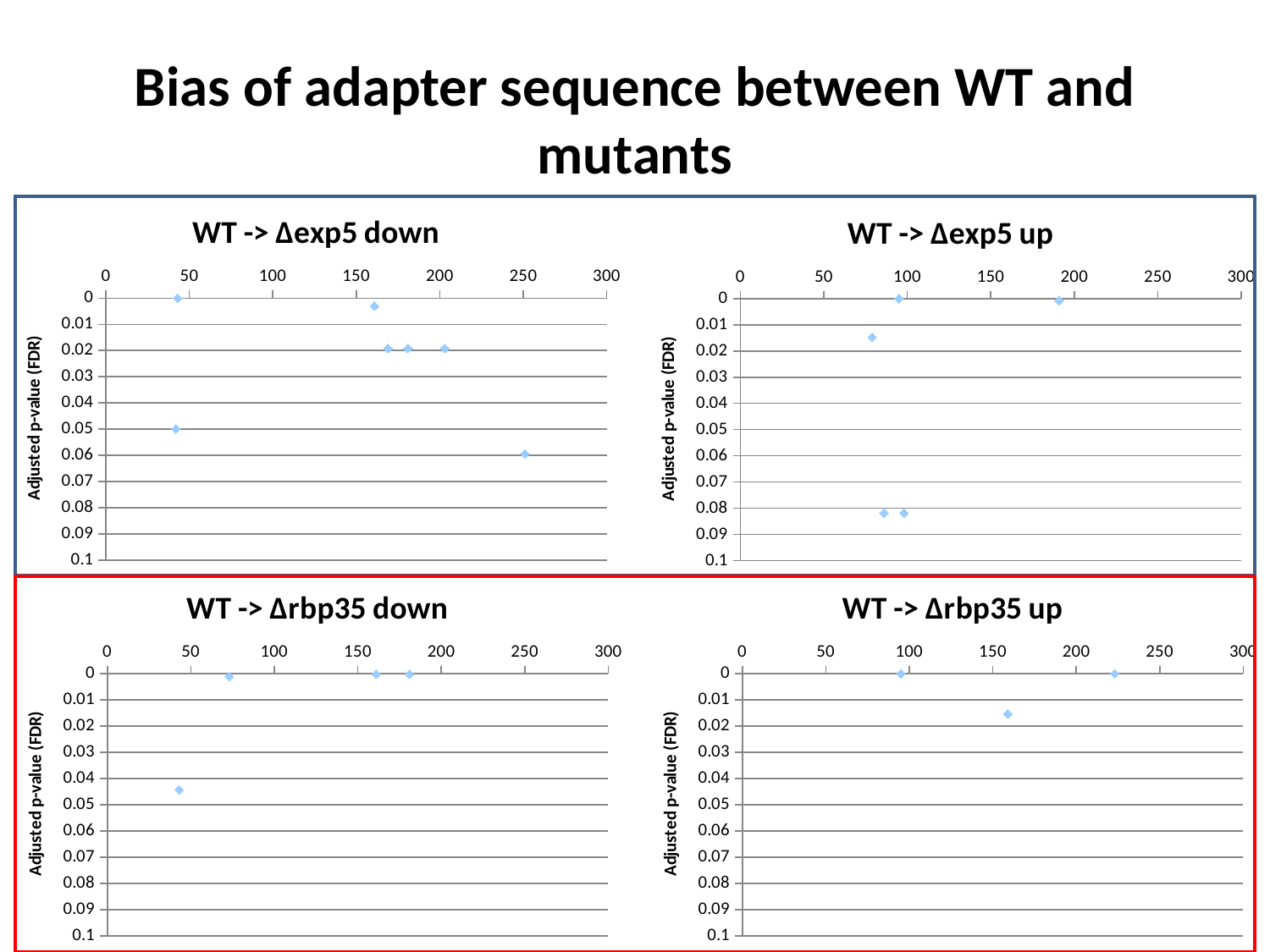

# Bias of adapter sequence between WT and mutants

### Chart: WT -> ∆exp5 down

| Category | padj |
|---|---|

### Chart: WT -> ∆exp5 up

| Category | padj |
|---|---|

### Chart: WT -> ∆rbp35 down

| Category | padj |
|---|---|

### Chart: WT -> ∆rbp35 up

| Category | padj |
|---|---|